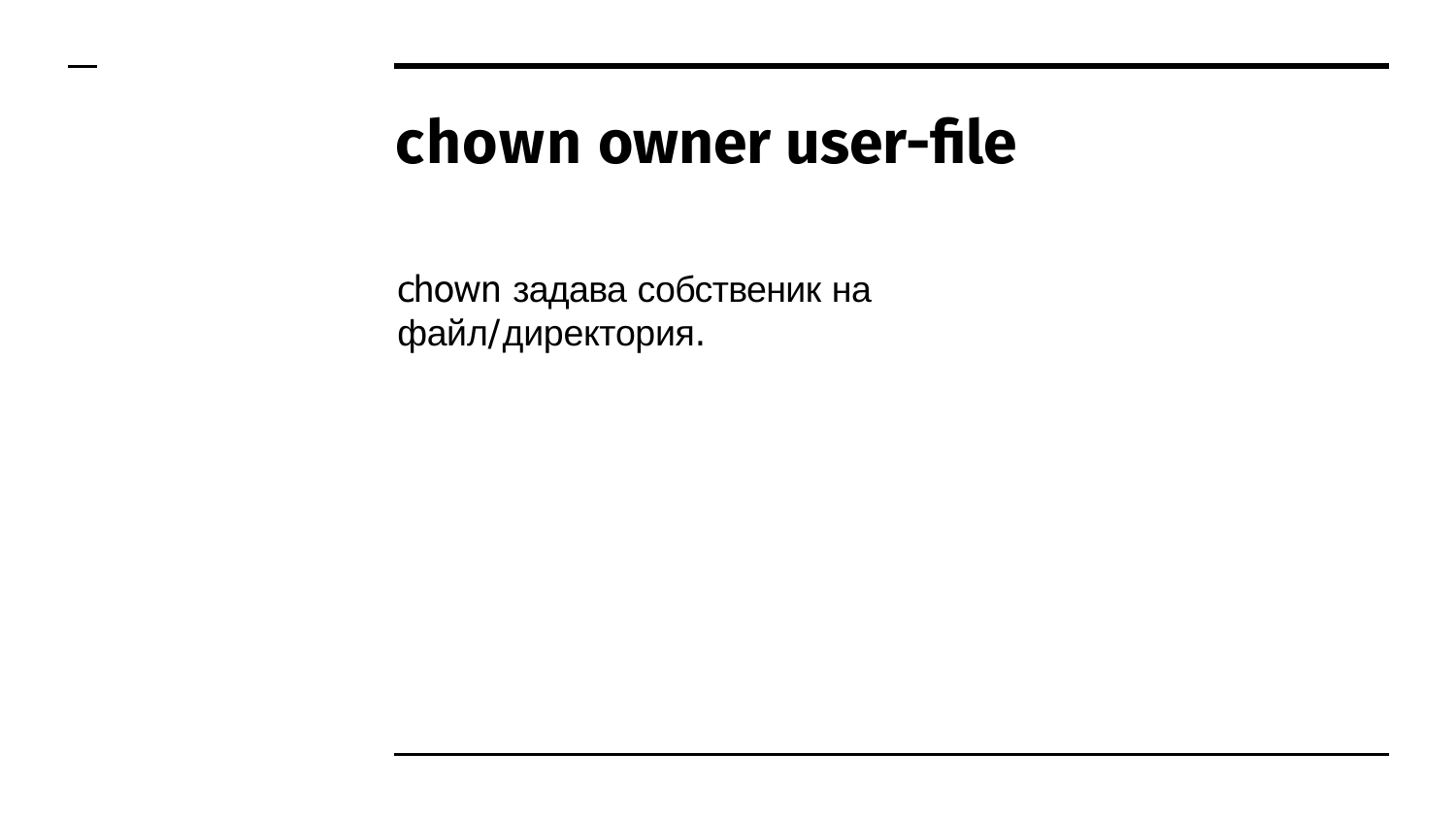

# chown owner user-file
chown задава собственик на файл/директория.